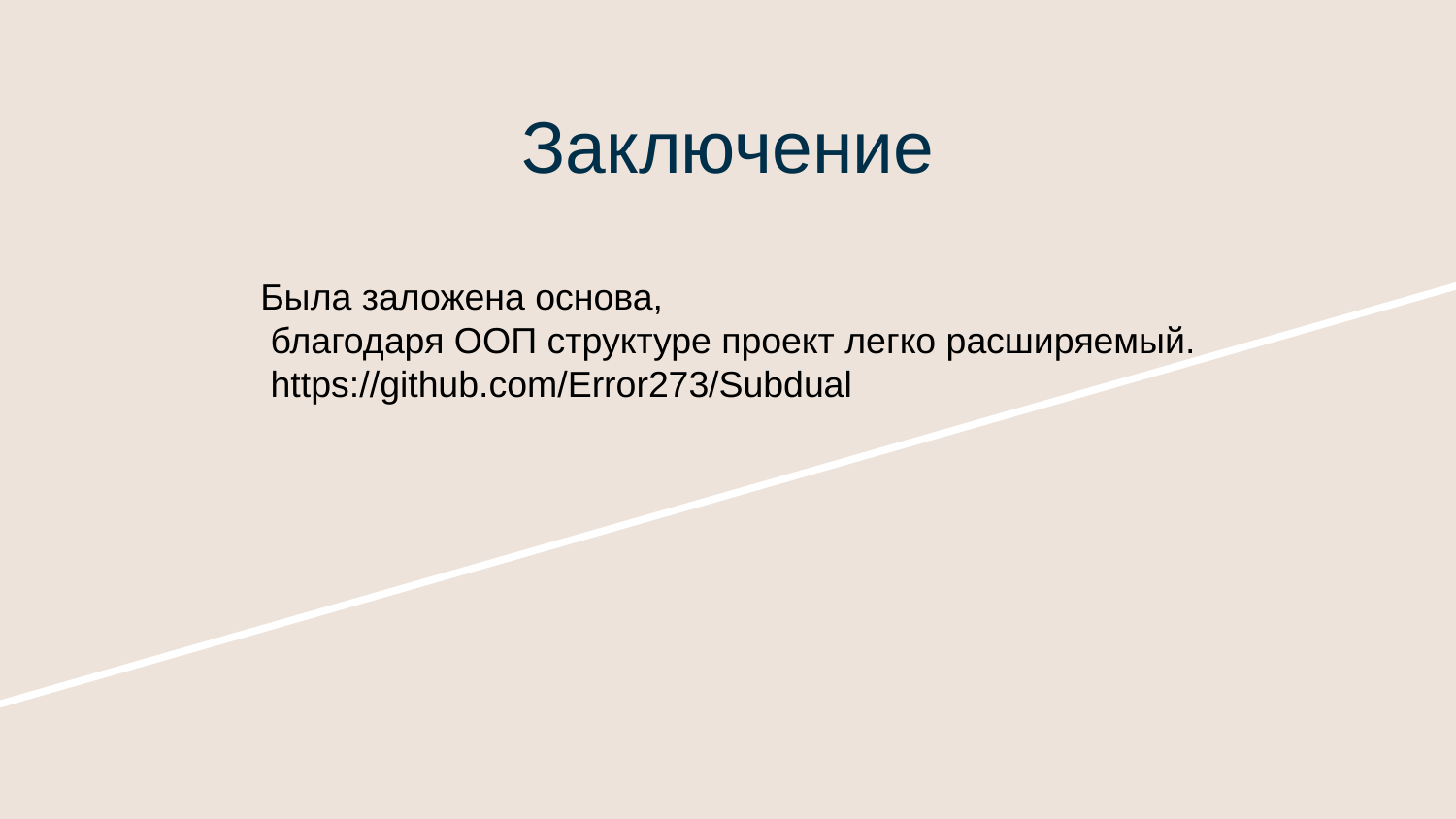

# Заключение
Была заложена основа,
 благодаря ООП структуре проект легко расширяемый.
 https://github.com/Error273/Subdual